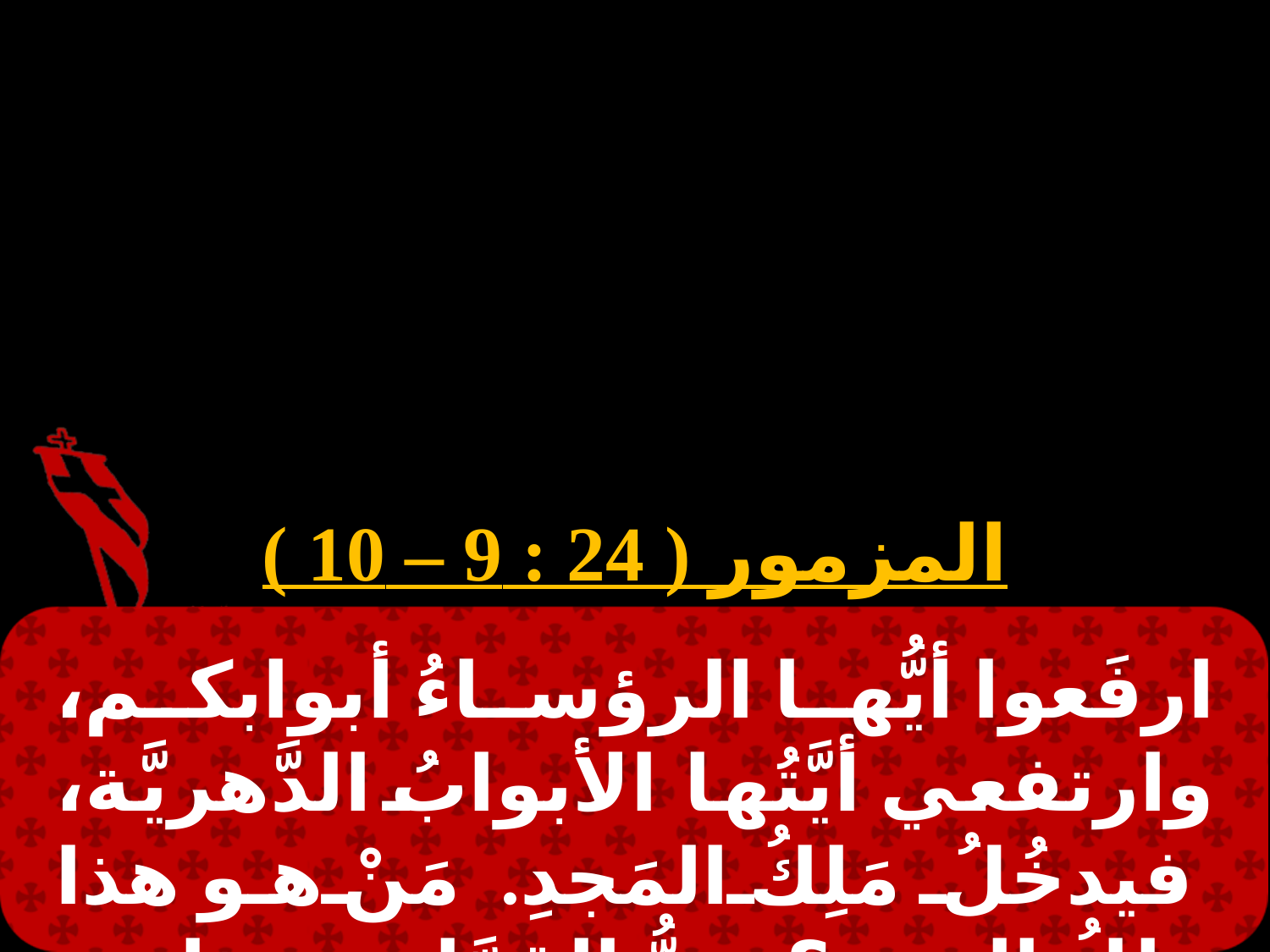

المزمور ( 24 : 9 – 10 )
ارفَعوا أيُّها الرؤساءُ أبوابكم، وارتفعي أيَّتُها الأبوابُ الدَّهريَّة، فيدخُلُ مَلِكُ المَجدِ. مَنْ هو هذا مَلِكُ المَجدِ؟ ربُّ القوَّاتِ، هذا هو مَلِكُ المَجد.